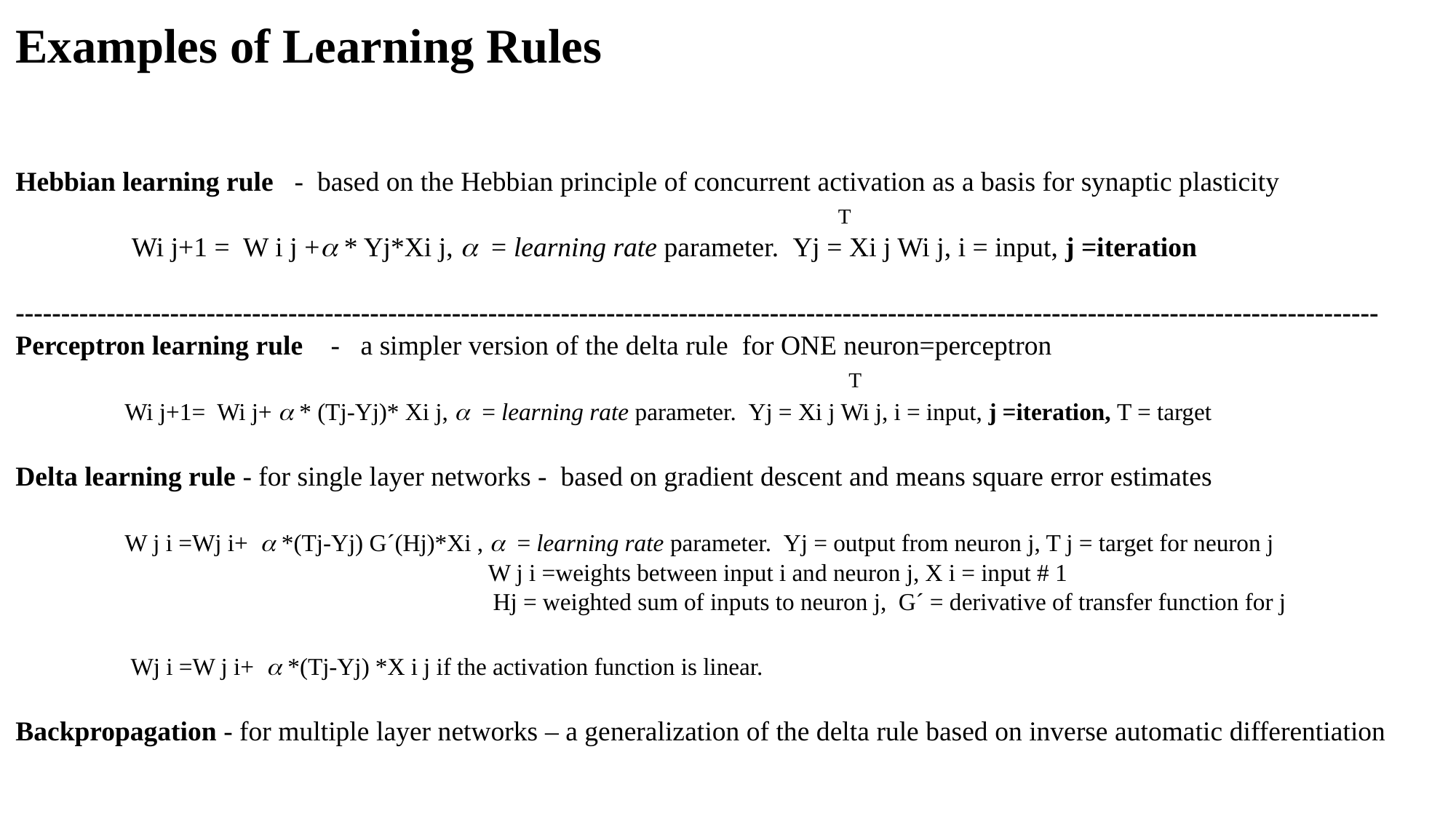

Examples of Learning Rules

Hebbian learning rule   -  based on the Hebbian principle of concurrent activation as a basis for synaptic plasticity
                                                                                                                       T
	 Wi j+1 =  W i j +α * Yj*Xi j, α = learning rate parameter.  Yj = Xi j Wi j, i = input, j =iteration

------------------------------------------------------------------------------------------------------------------------------------------------------
Perceptron learning rule    -   a simpler version of the delta rule  for ONE neuron=perceptron
  							          T
	Wi j+1=  Wi j+ α * (Tj-Yj)* Xi j, α = learning rate parameter.  Yj = Xi j Wi j, i = input, j =iteration, T = target

Delta learning rule - for single layer networks -  based on gradient descent and means square error estimates

	W j i =Wj i+ α *(Tj-Yj) G´(Hj)*Xi , α = learning rate parameter.  Yj = output from neuron j, T j = target for neuron j
				      W j i =weights between input i and neuron j, X i = input # 1
			                         Hj = weighted sum of inputs to neuron j,  G´ = derivative of transfer function for j

	 Wj i =W j i+ α *(Tj-Yj) *X i j if the activation function is linear.

Backpropagation - for multiple layer networks – a generalization of the delta rule based on inverse automatic differentiation